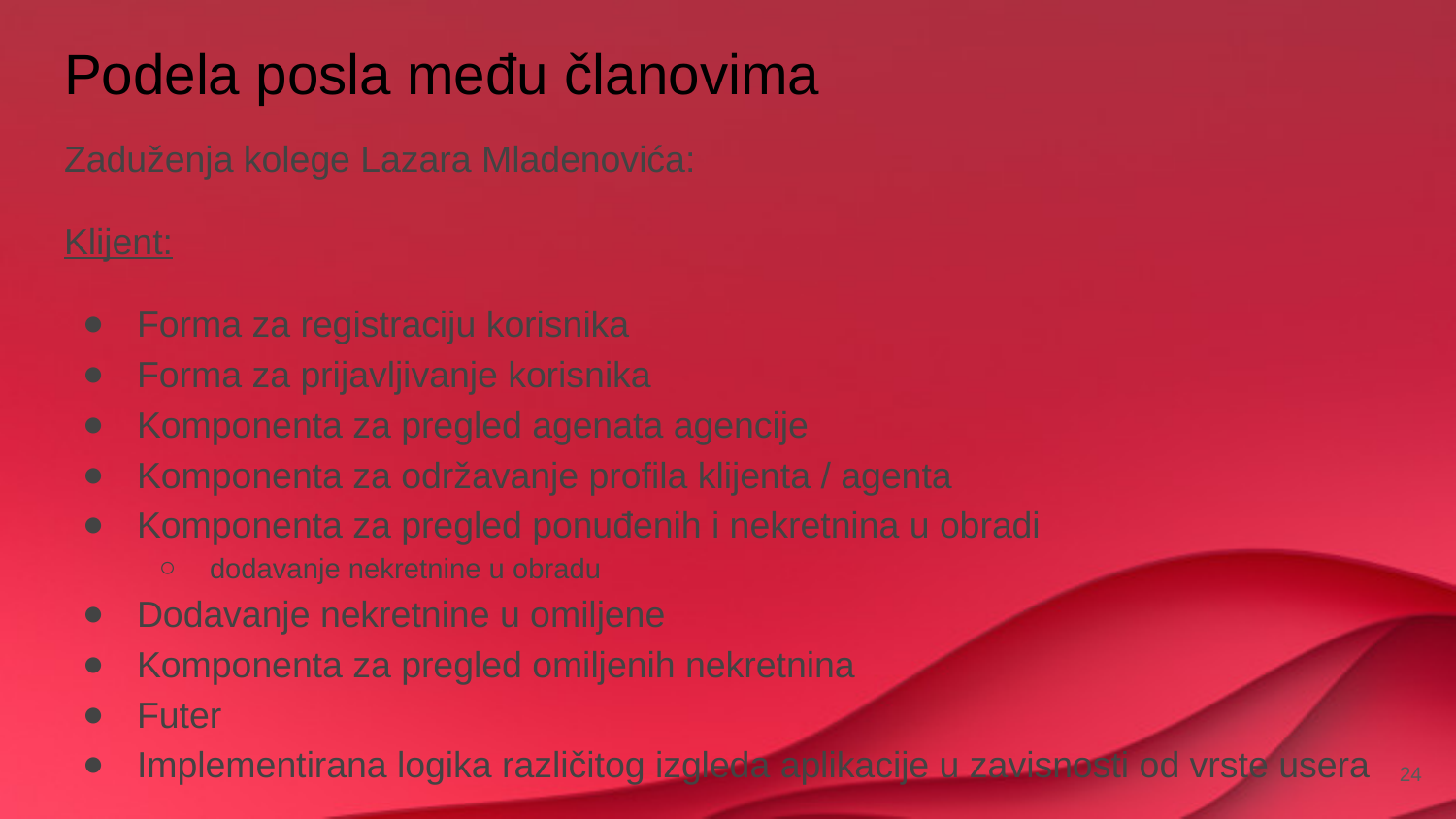

# Podela posla među članovima
Zaduženja kolege Lazara Mladenovića:
Klijent:
Forma za registraciju korisnika
Forma za prijavljivanje korisnika
Komponenta za pregled agenata agencije
Komponenta za održavanje profila klijenta / agenta
Komponenta za pregled ponuđenih i nekretnina u obradi
dodavanje nekretnine u obradu
Dodavanje nekretnine u omiljene
Komponenta za pregled omiljenih nekretnina
Futer
Implementirana logika različitog izgleda aplikacije u zavisnosti od vrste usera

24